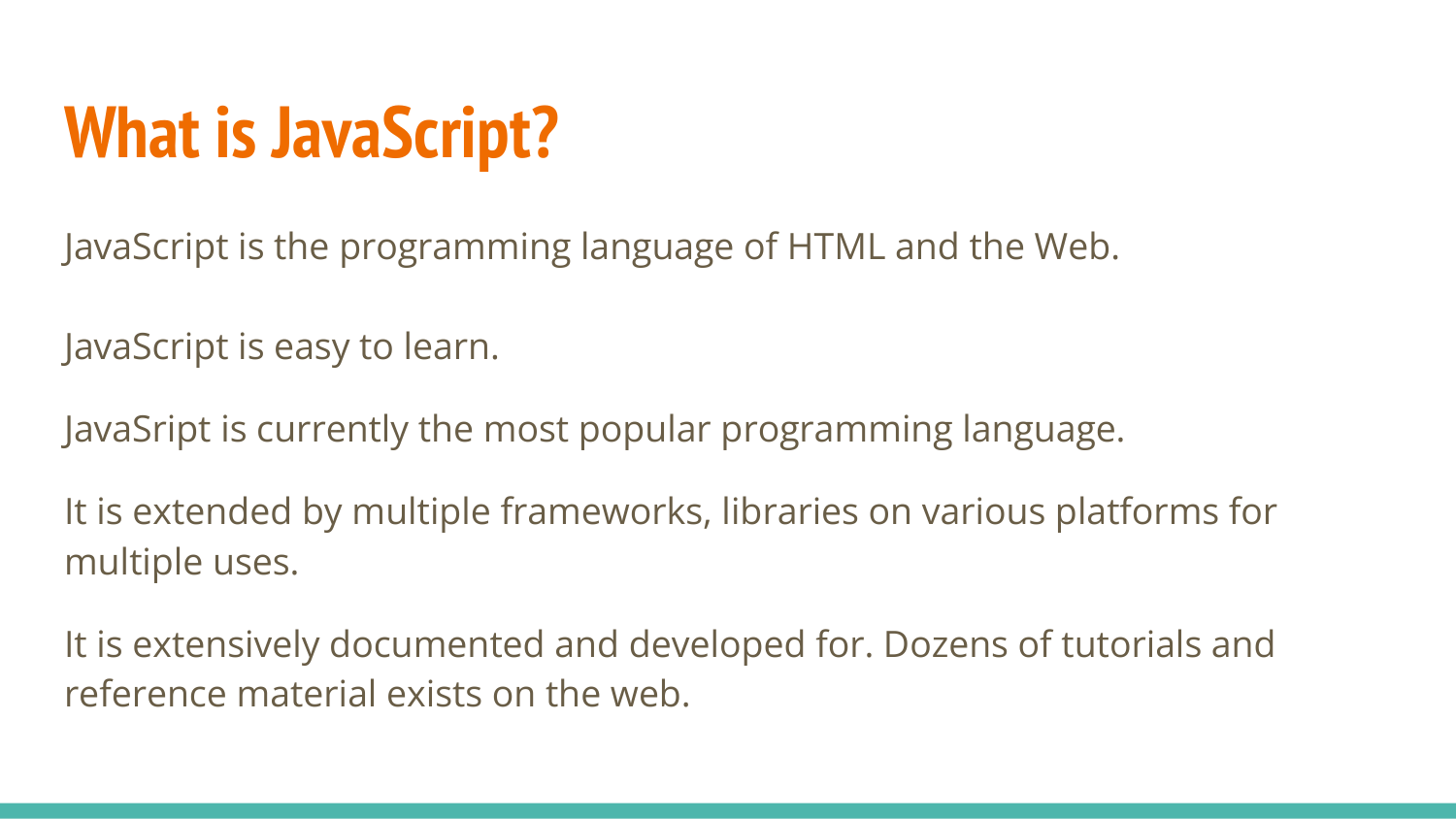

# What is JavaScript?
JavaScript is the programming language of HTML and the Web.
JavaScript is easy to learn.
JavaSript is currently the most popular programming language.
It is extended by multiple frameworks, libraries on various platforms for multiple uses.
It is extensively documented and developed for. Dozens of tutorials and reference material exists on the web.